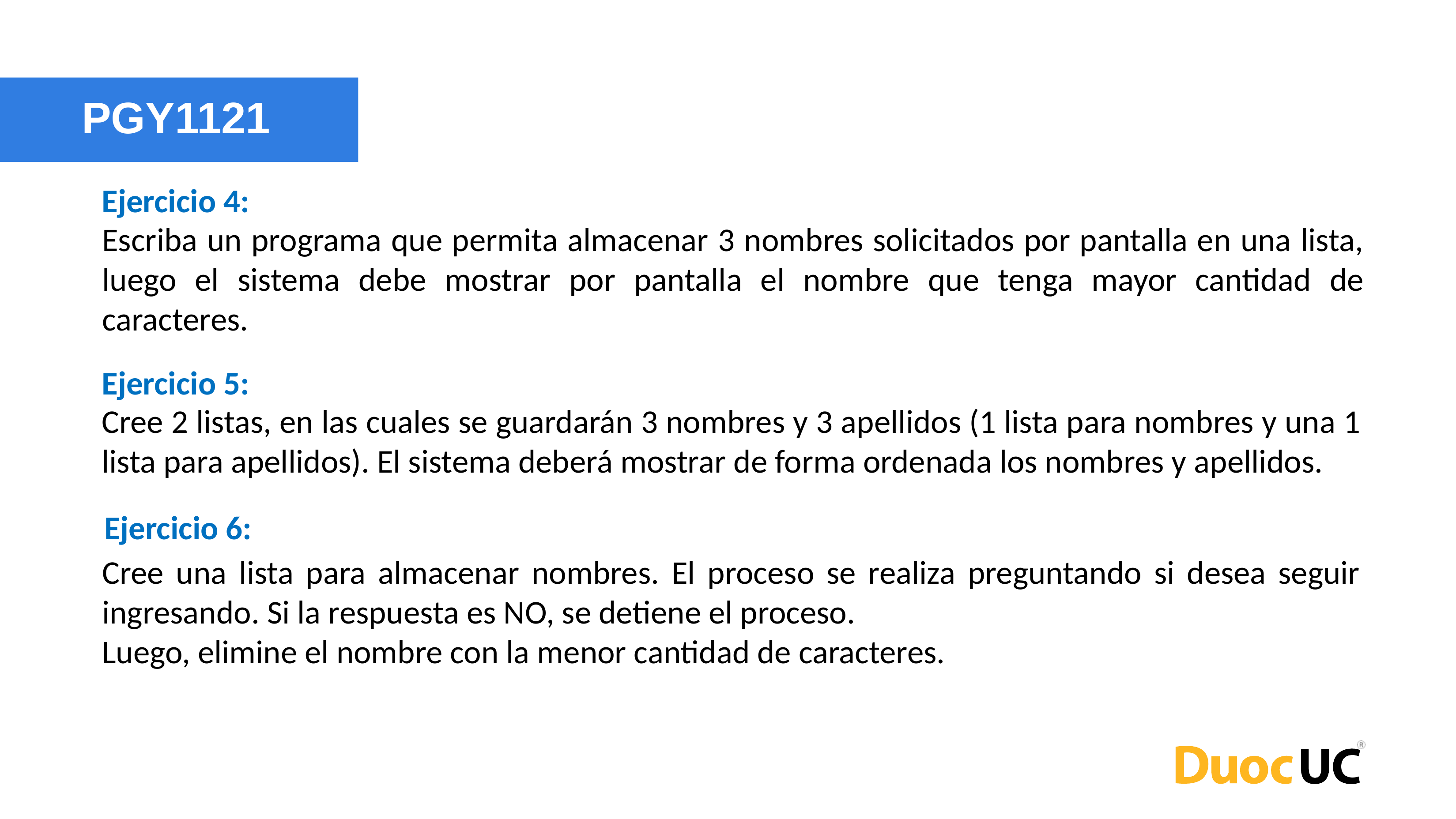

PGY1121
Ejercicio 4:
Escriba un programa que permita almacenar 3 nombres solicitados por pantalla en una lista, luego el sistema debe mostrar por pantalla el nombre que tenga mayor cantidad de caracteres.
Ejercicio 5:
Cree 2 listas, en las cuales se guardarán 3 nombres y 3 apellidos (1 lista para nombres y una 1 lista para apellidos). El sistema deberá mostrar de forma ordenada los nombres y apellidos.
Ejercicio 6:
Cree una lista para almacenar nombres. El proceso se realiza preguntando si desea seguir ingresando. Si la respuesta es NO, se detiene el proceso.
Luego, elimine el nombre con la menor cantidad de caracteres.